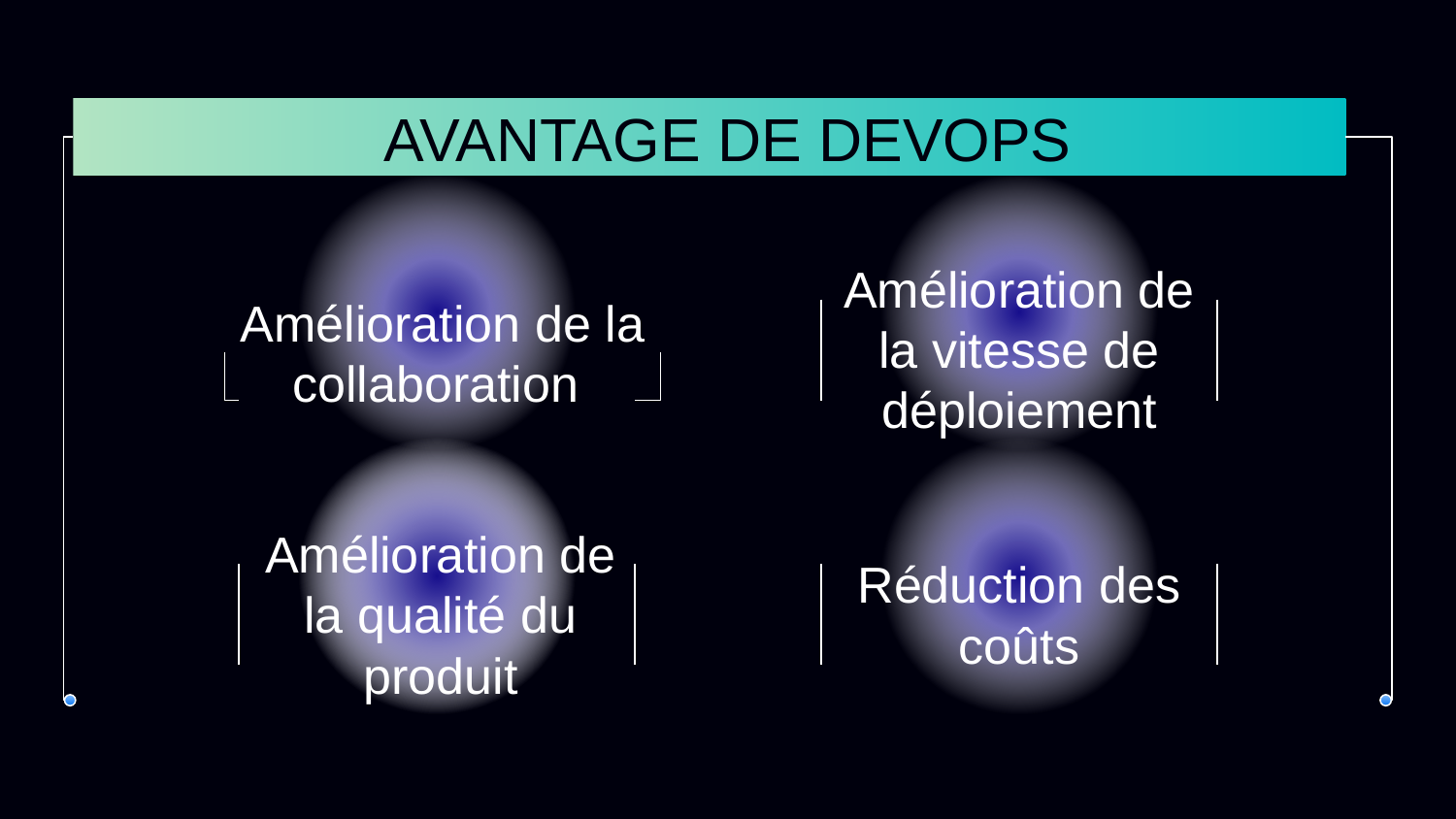

# AVANTAGE DE DEVOPS

Amélioration de la vitesse de déploiement
Amélioration de la collaboration

Amélioration de la qualité du produit
Réduction des coûts